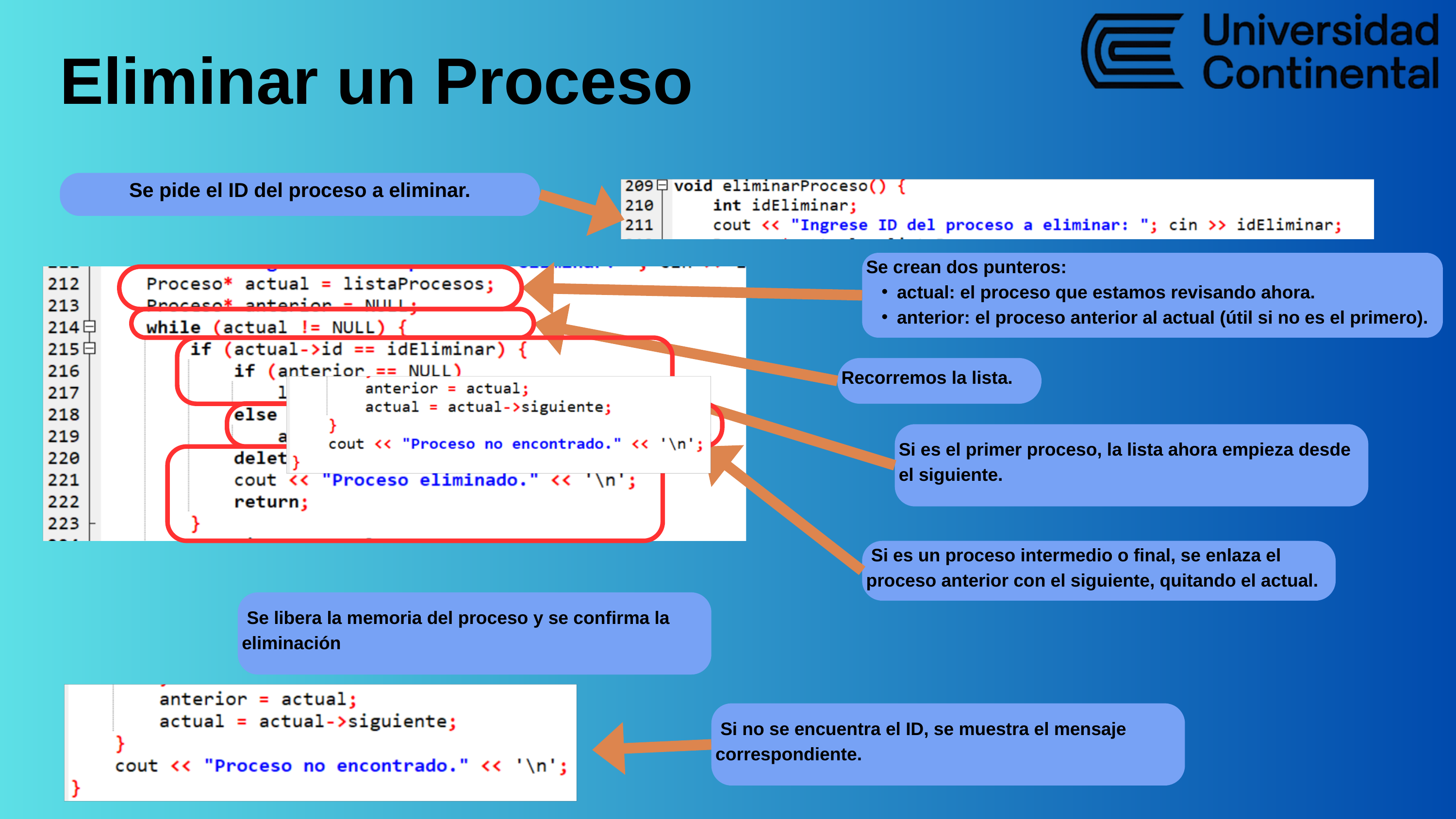

Eliminar un Proceso

Se pide el ID del proceso a eliminar.

Se crean dos punteros:
actual: el proceso que estamos revisando ahora.
anterior: el proceso anterior al actual (útil si no es el primero).

Recorremos la lista.

Si es el primer proceso, la lista ahora empieza desde el siguiente.

 Si es un proceso intermedio o final, se enlaza el proceso anterior con el siguiente, quitando el actual.

 Se libera la memoria del proceso y se confirma la eliminación

 Si no se encuentra el ID, se muestra el mensaje correspondiente.